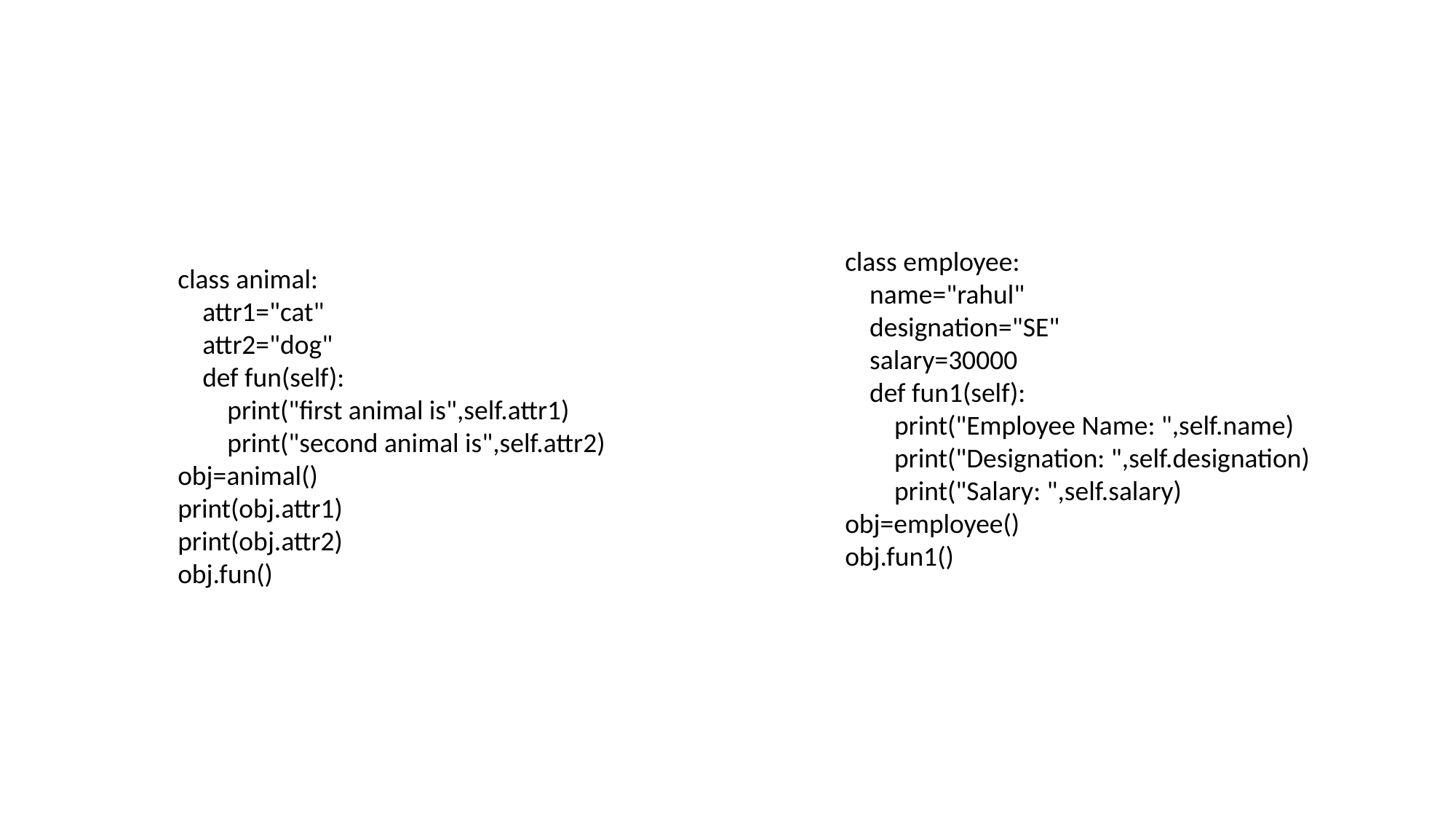

class employee:
    name="rahul"
    designation="SE"
    salary=30000
    def fun1(self):
        print("Employee Name: ",self.name)
        print("Designation: ",self.designation)
        print("Salary: ",self.salary)
obj=employee()
obj.fun1()
class animal:
    attr1="cat"
    attr2="dog"
    def fun(self):
        print("first animal is",self.attr1)
        print("second animal is",self.attr2)
obj=animal()
print(obj.attr1)
print(obj.attr2)
obj.fun()